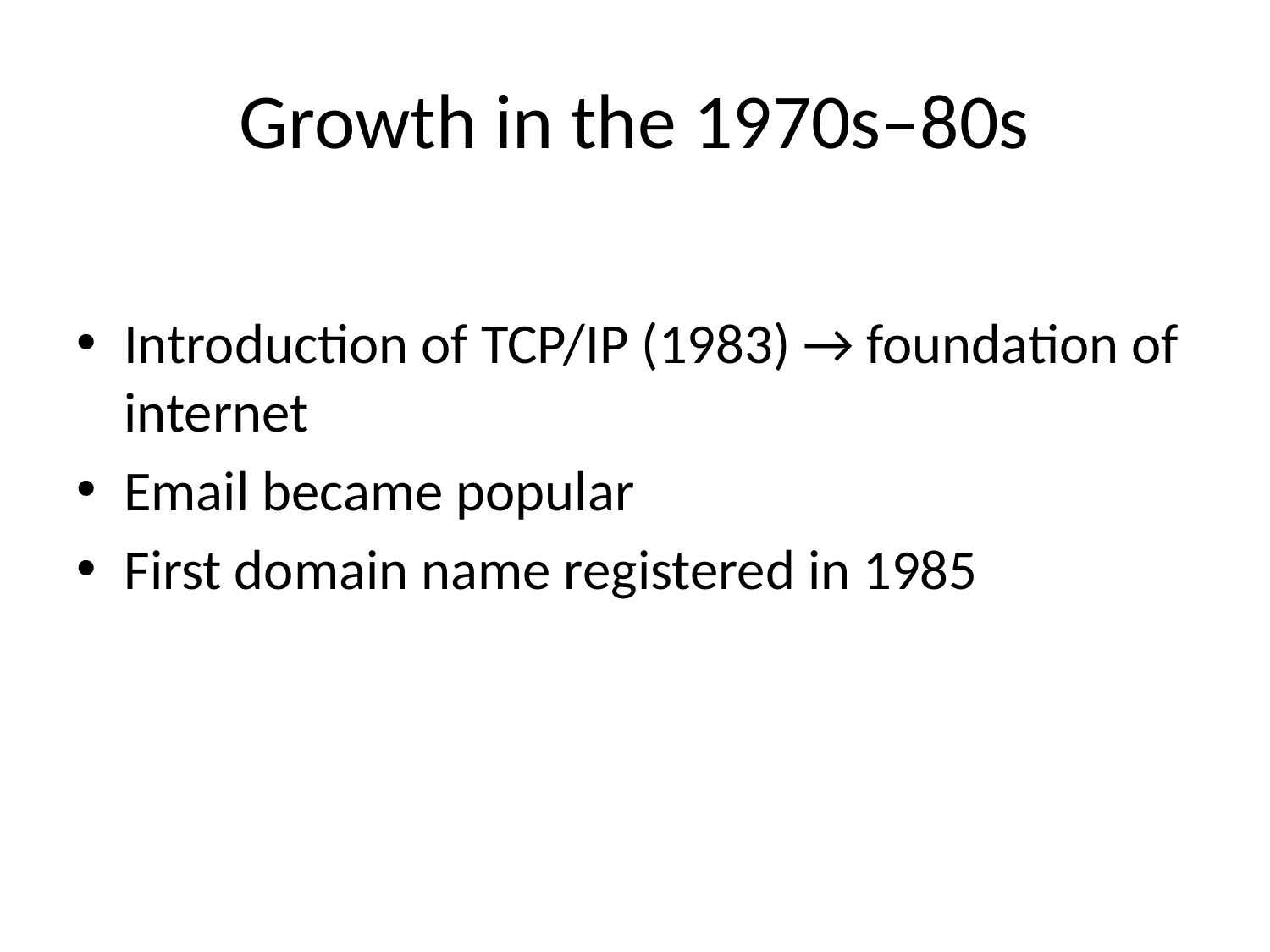

# Growth in the 1970s–80s

Introduction of TCP/IP (1983) → foundation of internet
Email became popular
First domain name registered in 1985